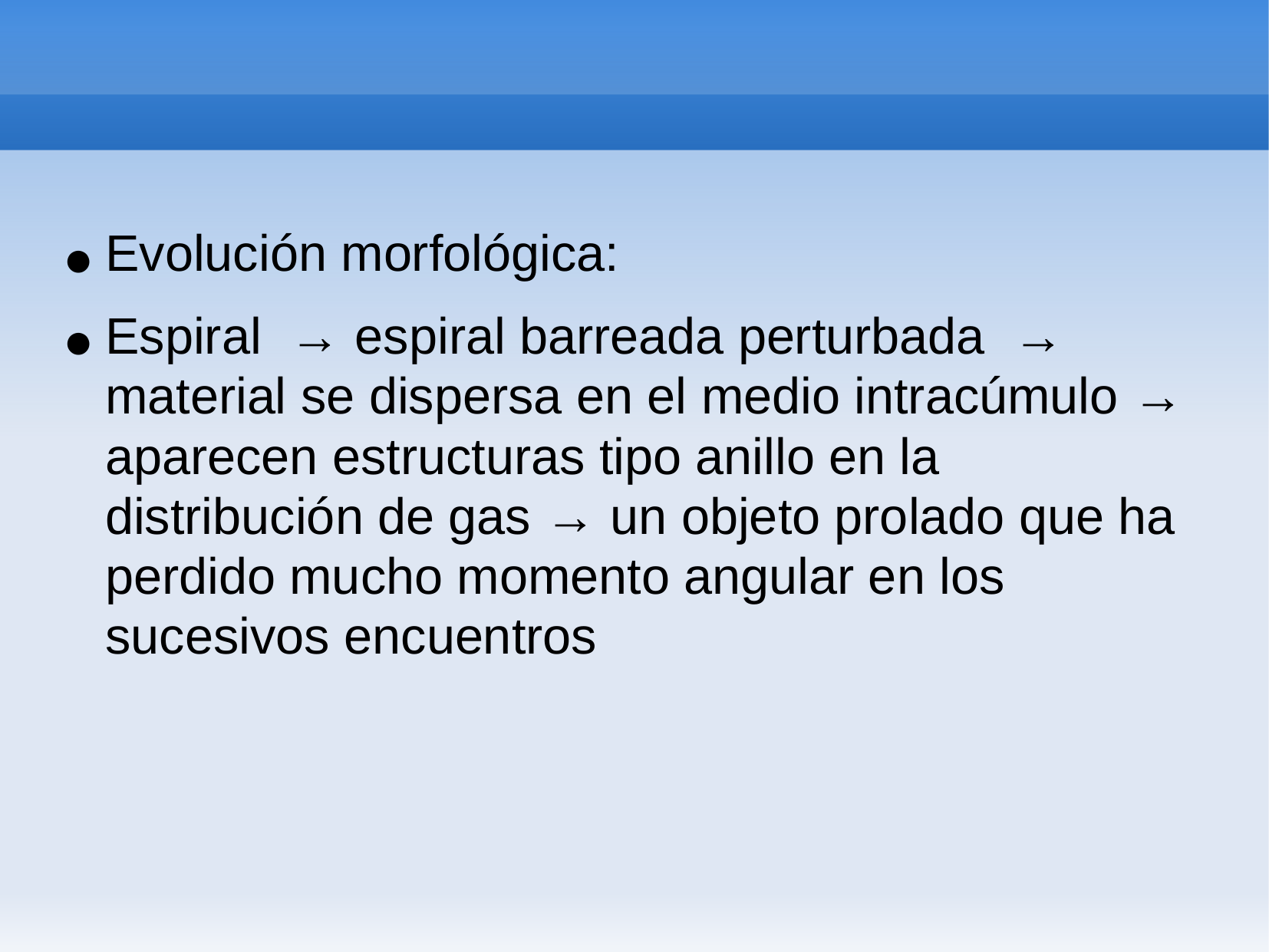

Evolución morfológica:
Espiral  → espiral barreada perturbada  →  material se dispersa en el medio intracúmulo →  aparecen estructuras tipo anillo en la distribución de gas → un objeto prolado que ha perdido mucho momento angular en los sucesivos encuentros